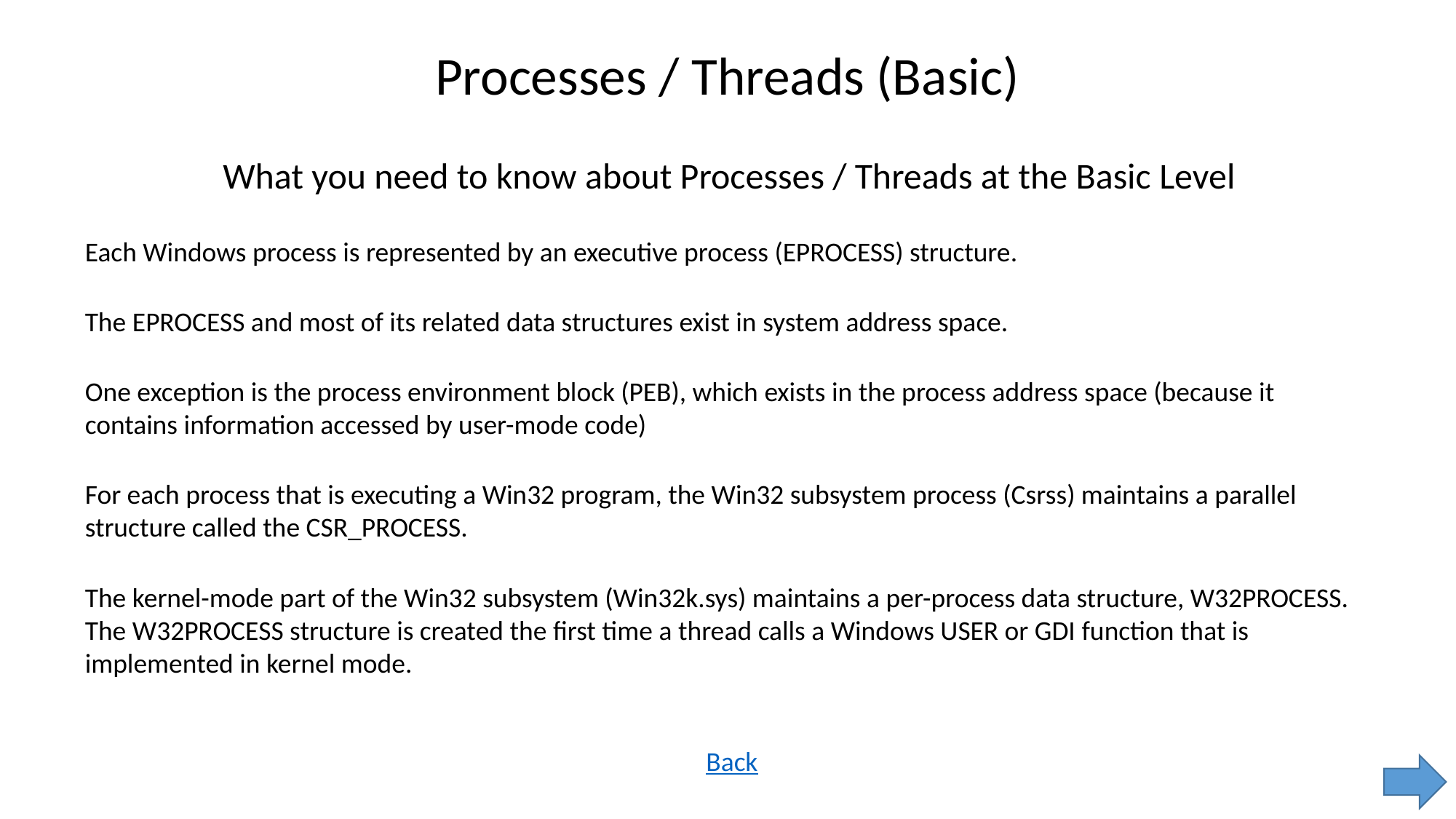

# Processes / Threads (Basic)
What you need to know about Processes / Threads at the Basic Level
Each Windows process is represented by an executive process (EPROCESS) structure.
The EPROCESS and most of its related data structures exist in system address space.
One exception is the process environment block (PEB), which exists in the process address space (because it contains information accessed by user-mode code)
For each process that is executing a Win32 program, the Win32 subsystem process (Csrss) maintains a parallel structure called the CSR_PROCESS.
The kernel-mode part of the Win32 subsystem (Win32k.sys) maintains a per-process data structure, W32PROCESS. The W32PROCESS structure is created the first time a thread calls a Windows USER or GDI function that is implemented in kernel mode.
Back